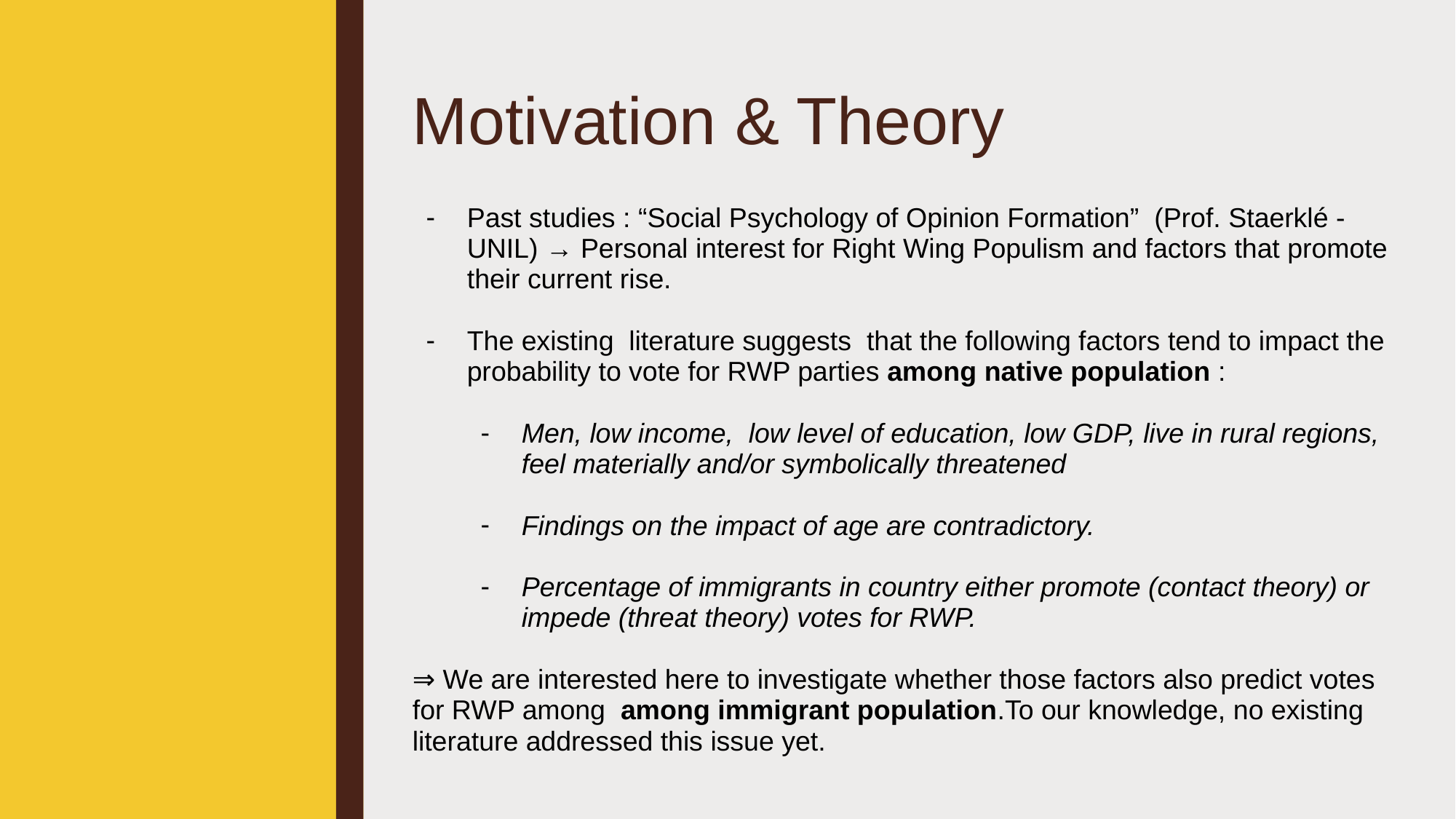

# Motivation & Theory
Past studies : “Social Psychology of Opinion Formation”  (Prof. Staerklé - UNIL) → Personal interest for Right Wing Populism and factors that promote their current rise.

The existing  literature suggests  that the following factors tend to impact the probability to vote for RWP parties among native population :

Men, low income,  low level of education, low GDP, live in rural regions, feel materially and/or symbolically threatened

Findings on the impact of age are contradictory.

Percentage of immigrants in country either promote (contact theory) or impede (threat theory) votes for RWP.

⇒ We are interested here to investigate whether those factors also predict votes for RWP among  among immigrant population.To our knowledge, no existing literature addressed this issue yet.